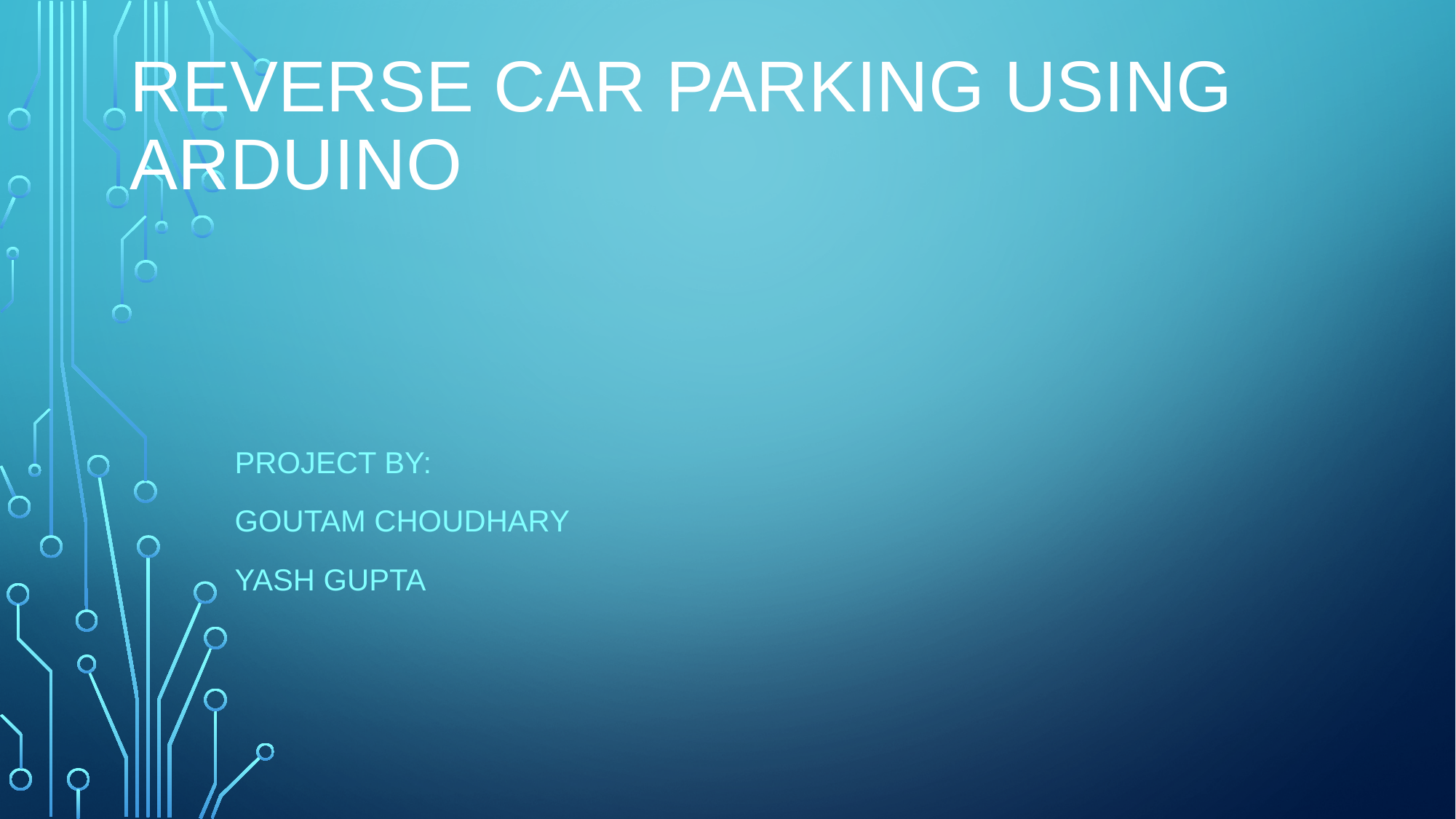

# Reverse Car parking using arduino
Project by:
Goutam choudhary
Yash Gupta